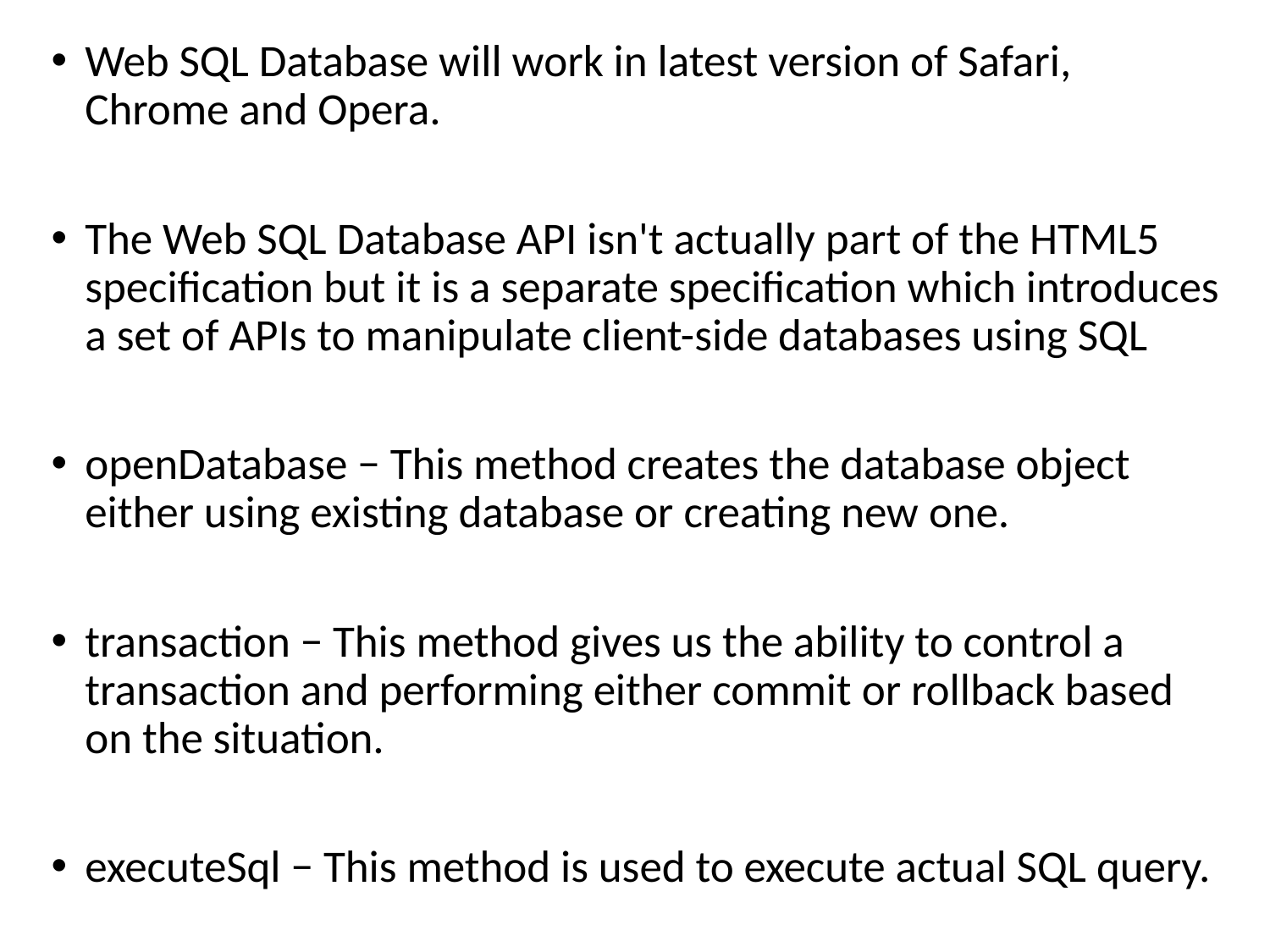

Web SQL Database will work in latest version of Safari, Chrome and Opera.

The Web SQL Database API isn't actually part of the HTML5 specification but it is a separate specification which introduces a set of APIs to manipulate client-side databases using SQL

openDatabase − This method creates the database object either using existing database or creating new one.

transaction − This method gives us the ability to control a transaction and performing either commit or rollback based on the situation.

executeSql − This method is used to execute actual SQL query.